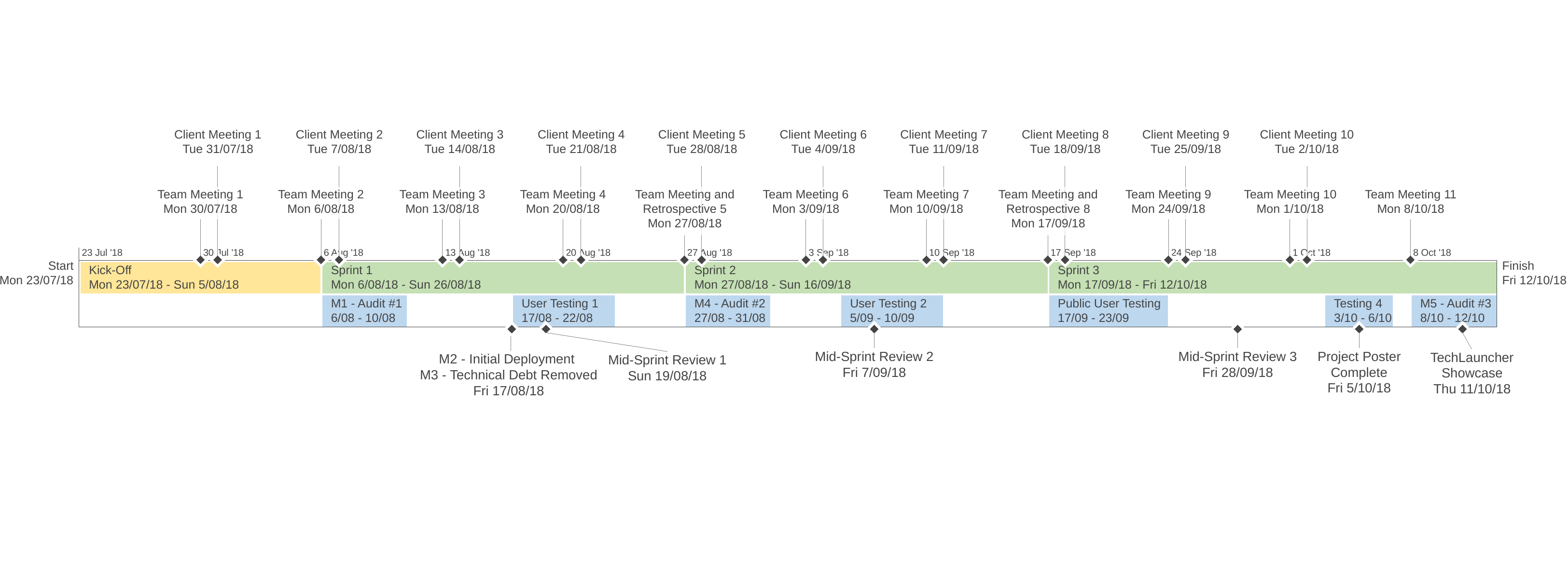

Client Meeting 1
Tue 31/07/18
Client Meeting 2
Tue 7/08/18
Client Meeting 3
Tue 14/08/18
Client Meeting 4
Tue 21/08/18
Client Meeting 5
Tue 28/08/18
Client Meeting 6
Tue 4/09/18
Client Meeting 7
Tue 11/09/18
Client Meeting 8
Tue 18/09/18
Client Meeting 9
Tue 25/09/18
Client Meeting 10
Tue 2/10/18

Team Meeting 1
Mon 30/07/18
Team Meeting 2
Mon 6/08/18
Team Meeting 3
Mon 13/08/18
Team Meeting 4
Mon 20/08/18
Team Meeting and Retrospective 5
Mon 27/08/18
Team Meeting 6
Mon 3/09/18
Team Meeting 7
Mon 10/09/18
Team Meeting and Retrospective 8
Mon 17/09/18
Team Meeting 9
Mon 24/09/18
Team Meeting 10
Mon 1/10/18
Team Meeting 11
Mon 8/10/18

23 Jul '18
30 Jul '18
6 Aug '18
13 Aug '18
20 Aug '18
27 Aug '18
3 Sep '18
10 Sep '18
17 Sep '18
24 Sep '18
1 Oct '18
8 Oct '18

Start
Mon 23/07/18
Finish
Fri 12/10/18
Kick-Off
Mon 23/07/18 - Sun 5/08/18
Sprint 1
Mon 6/08/18 - Sun 26/08/18
Sprint 2
Mon 27/08/18 - Sun 16/09/18
Sprint 3
Mon 17/09/18 - Fri 12/10/18
M1 - Audit #1
6/08 - 10/08
User Testing 1
17/08 - 22/08
M4 - Audit #2
27/08 - 31/08
User Testing 2
5/09 - 10/09
Public User Testing
17/09 - 23/09
Testing 4
3/10 - 6/10
M5 - Audit #3
8/10 - 12/10

Mid-Sprint Review 2
Fri 7/09/18
Mid-Sprint Review 3
Fri 28/09/18
Project Poster Complete
Fri 5/10/18
TechLauncher Showcase
Thu 11/10/18
M2 - Initial Deployment
M3 - Technical Debt Removed
Fri 17/08/18
Mid-Sprint Review 1
Sun 19/08/18